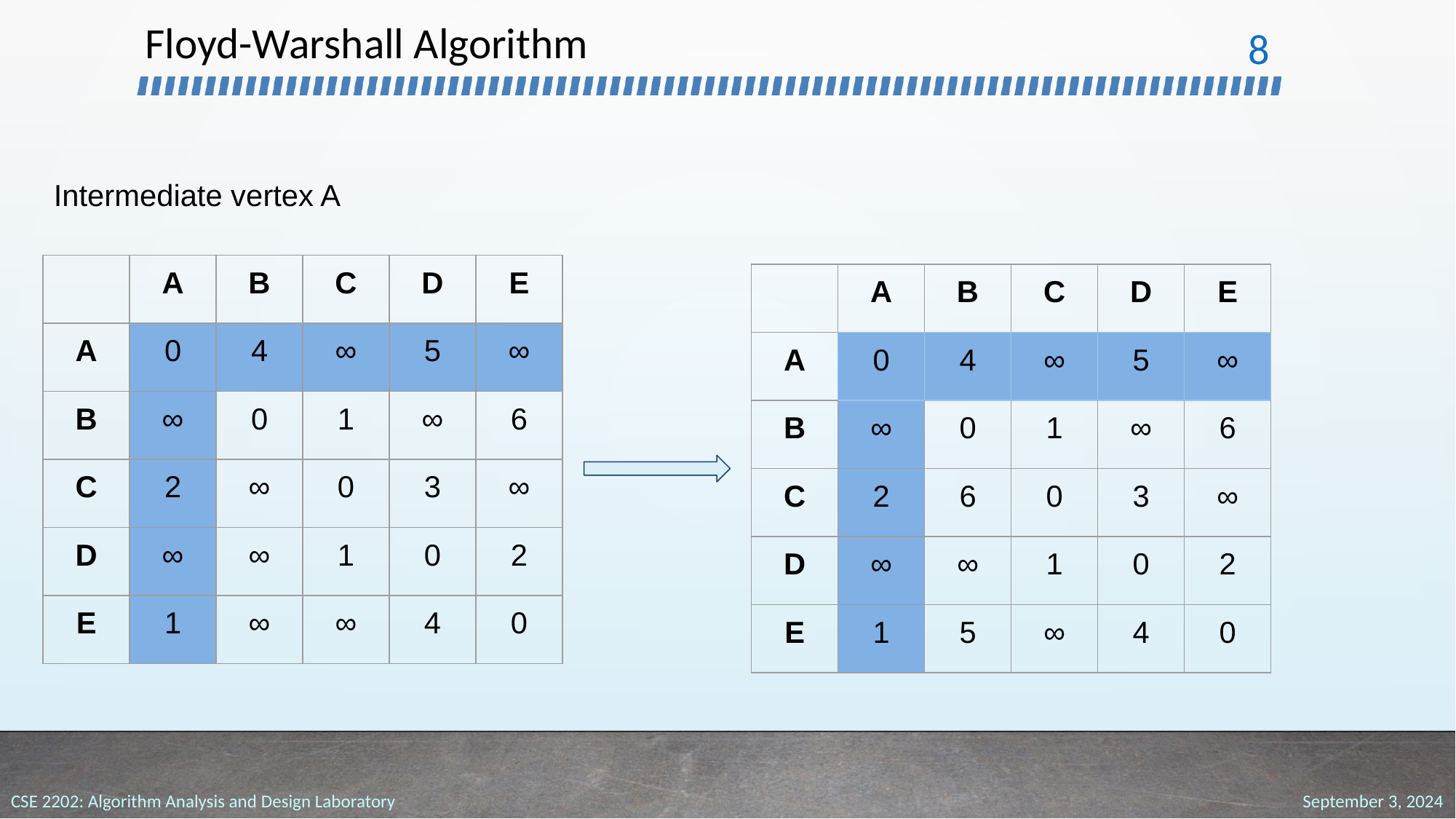

# Floyd-Warshall Algorithm
8
Intermediate vertex A
|  | A | B | C | D | E |
| --- | --- | --- | --- | --- | --- |
| A | 0 | 4 | ∞ | 5 | ∞ |
| B | ∞ | 0 | 1 | ∞ | 6 |
| C | 2 | ∞ | 0 | 3 | ∞ |
| D | ∞ | ∞ | 1 | 0 | 2 |
| E | 1 | ∞ | ∞ | 4 | 0 |
|  | A | B | C | D | E |
| --- | --- | --- | --- | --- | --- |
| A | 0 | 4 | ∞ | 5 | ∞ |
| B | ∞ | 0 | 1 | ∞ | 6 |
| C | 2 | 6 | 0 | 3 | ∞ |
| D | ∞ | ∞ | 1 | 0 | 2 |
| E | 1 | 5 | ∞ | 4 | 0 |

September 3, 2024
CSE 2202: Algorithm Analysis and Design Laboratory